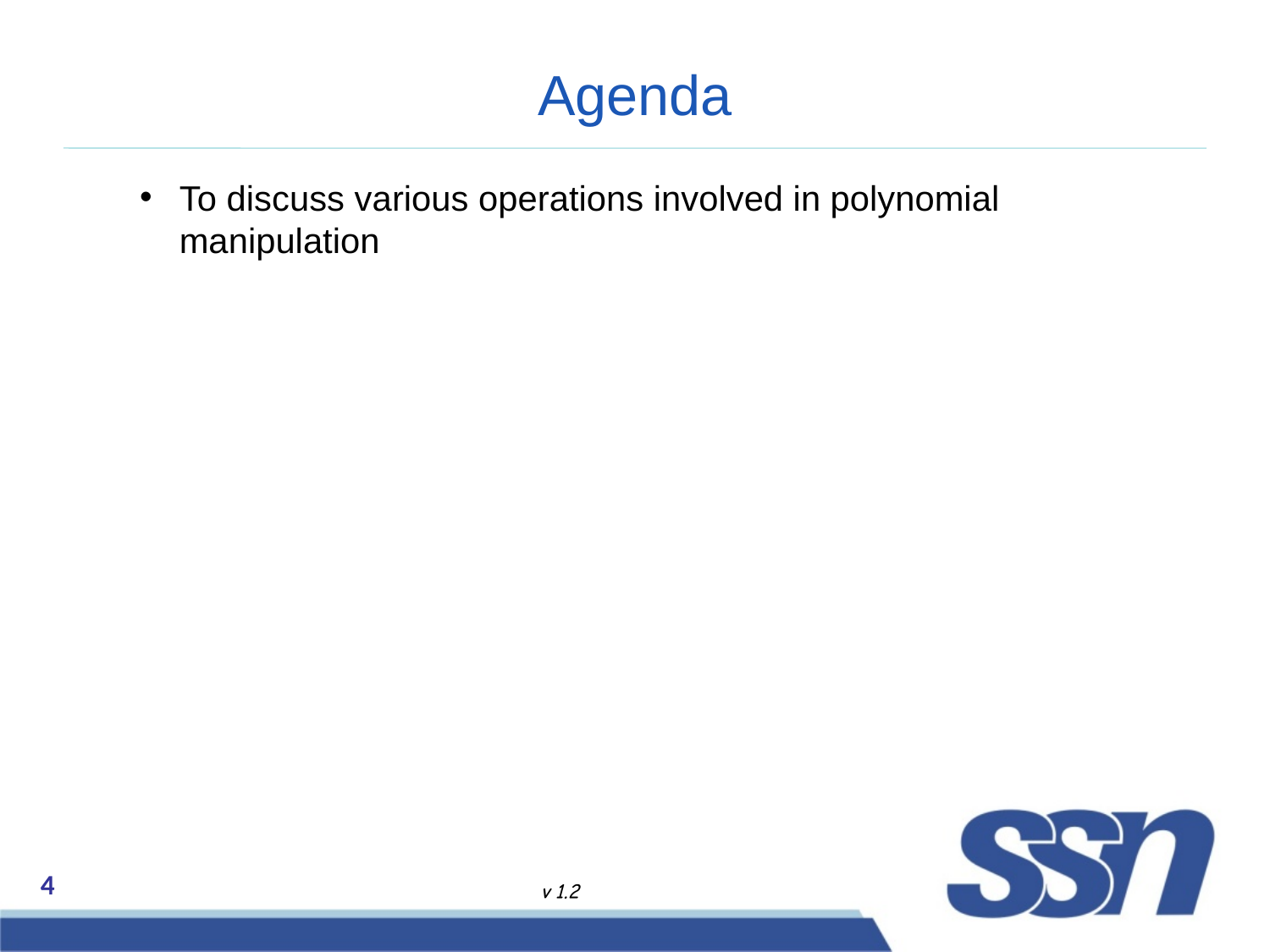

# Agenda
To discuss various operations involved in polynomial manipulation